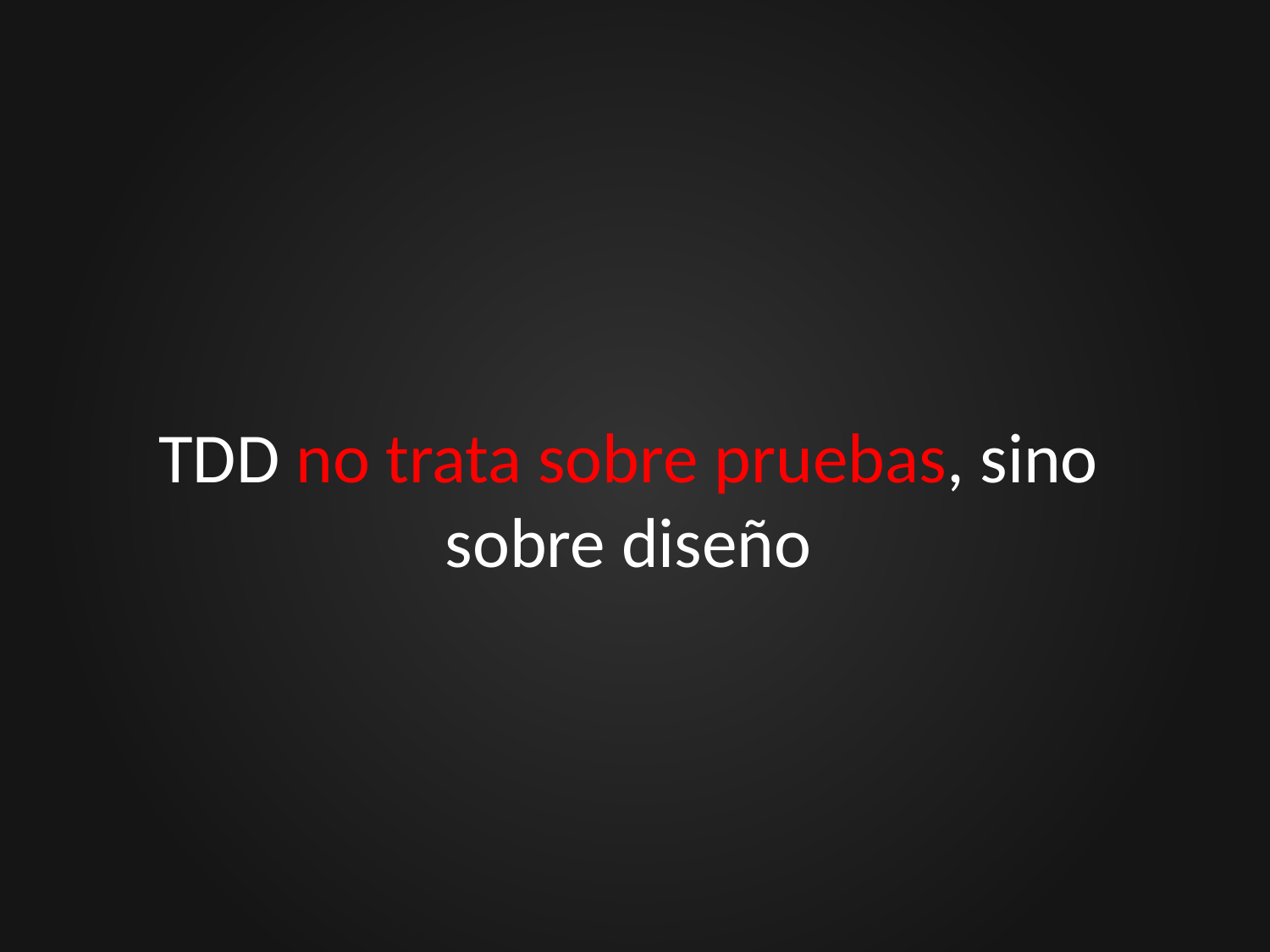

TDD no trata sobre pruebas, sino sobre diseño